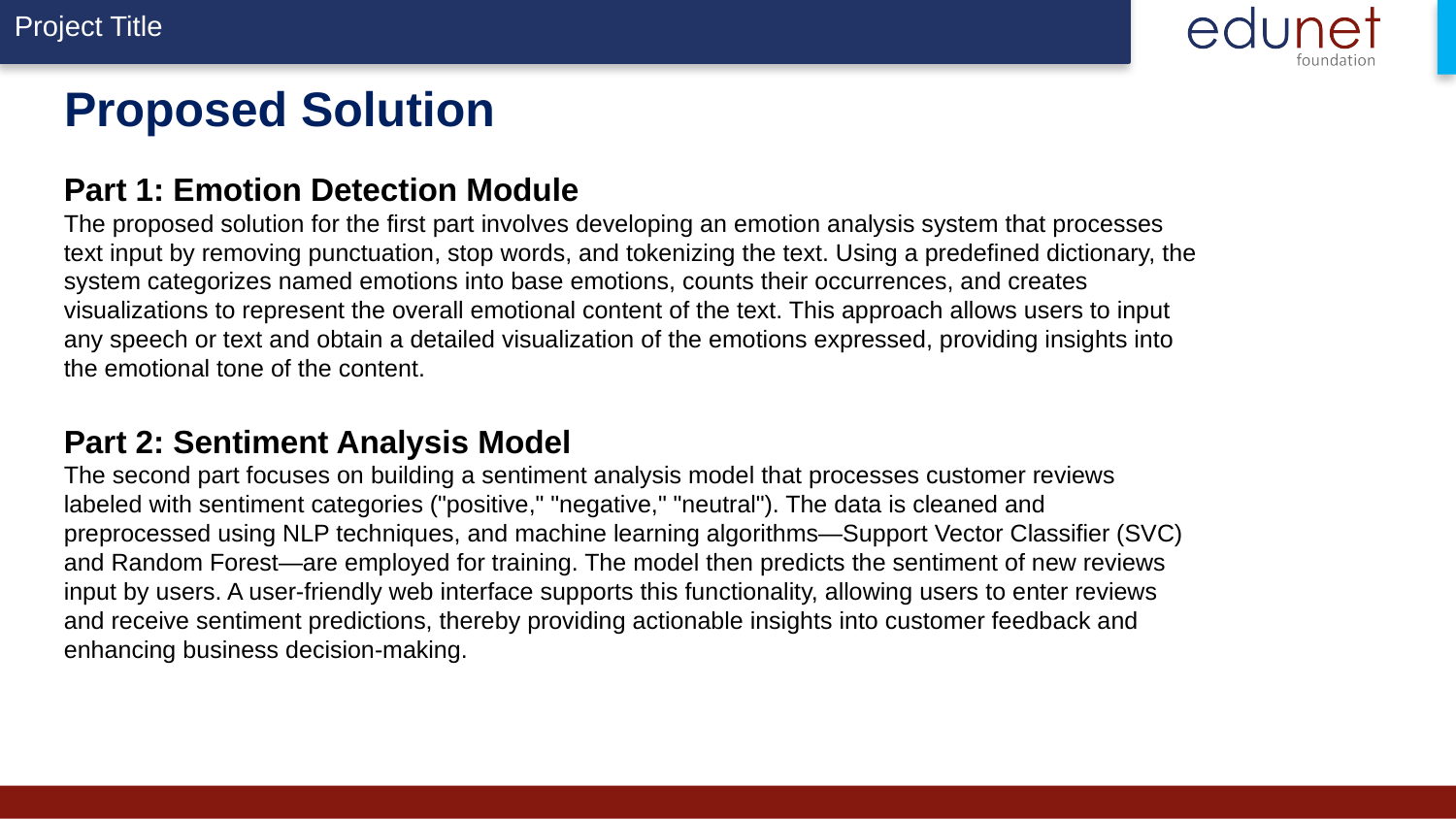

# Proposed Solution
Part 1: Emotion Detection Module
The proposed solution for the first part involves developing an emotion analysis system that processes text input by removing punctuation, stop words, and tokenizing the text. Using a predefined dictionary, the system categorizes named emotions into base emotions, counts their occurrences, and creates visualizations to represent the overall emotional content of the text. This approach allows users to input any speech or text and obtain a detailed visualization of the emotions expressed, providing insights into the emotional tone of the content.

Part 2: Sentiment Analysis Model
The second part focuses on building a sentiment analysis model that processes customer reviews labeled with sentiment categories ("positive," "negative," "neutral"). The data is cleaned and preprocessed using NLP techniques, and machine learning algorithms—Support Vector Classifier (SVC) and Random Forest—are employed for training. The model then predicts the sentiment of new reviews input by users. A user-friendly web interface supports this functionality, allowing users to enter reviews and receive sentiment predictions, thereby providing actionable insights into customer feedback and enhancing business decision-making.